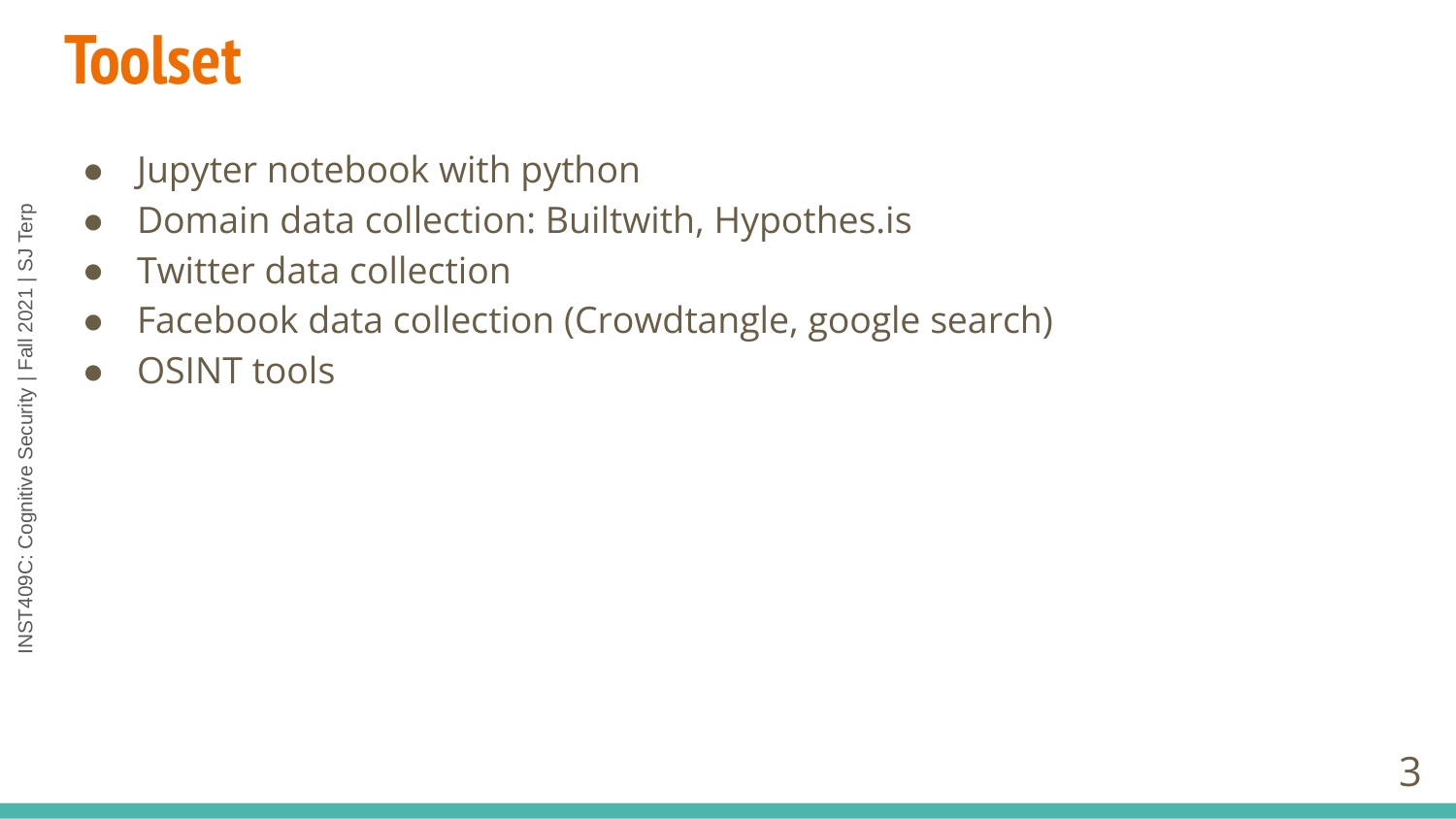

# Toolset
Jupyter notebook with python
Domain data collection: Builtwith, Hypothes.is
Twitter data collection
Facebook data collection (Crowdtangle, google search)
OSINT tools

3